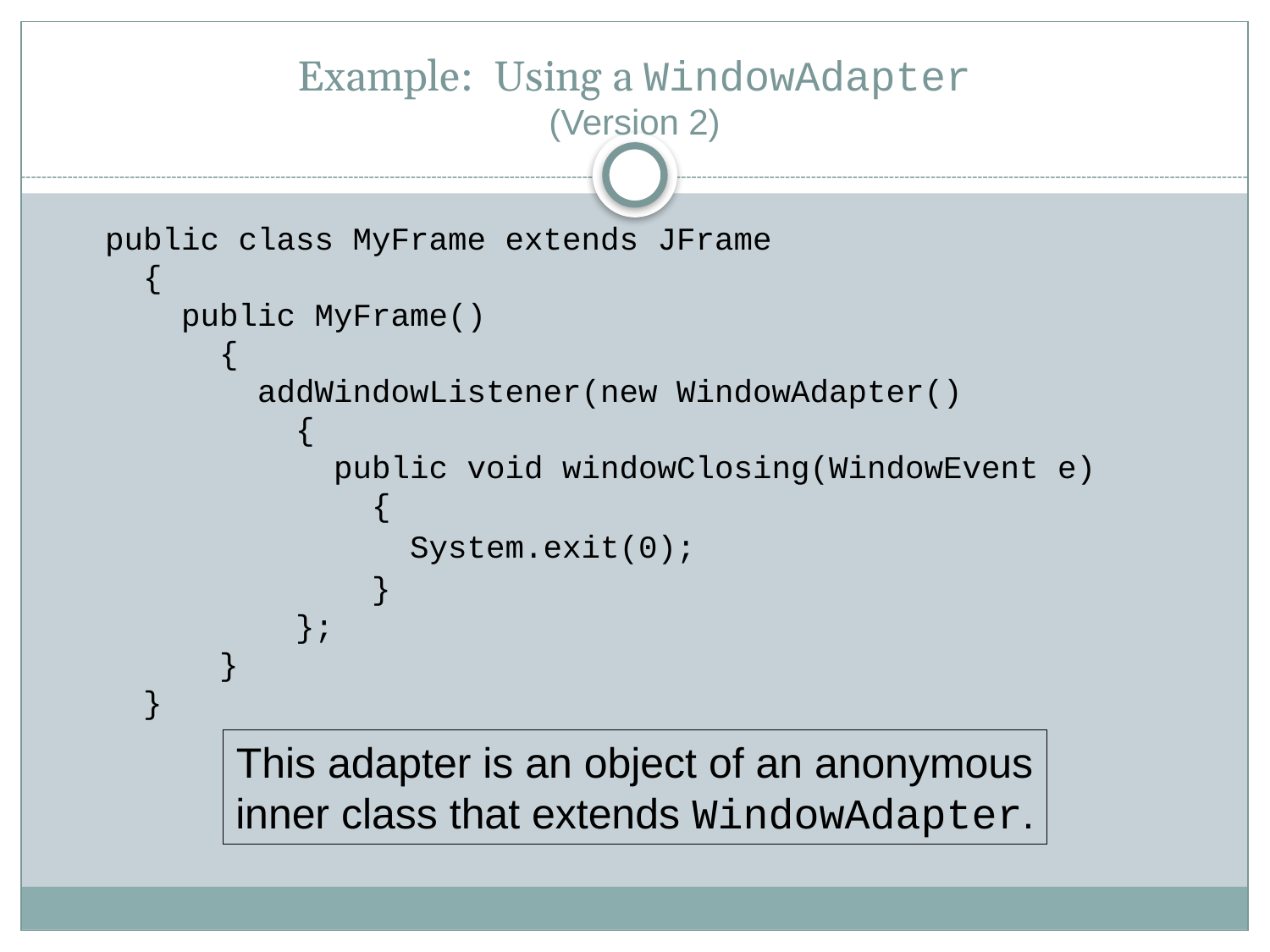

# Example:  Using a WindowAdapter (Version 2)
public class MyFrame extends JFrame
  {
    public MyFrame()
      {
        addWindowListener(new WindowAdapter()
          {
            public void windowClosing(WindowEvent e)
              {
                System.exit(0);
              }
          };
      }
  }
This adapter is an object of an anonymous
inner class that extends WindowAdapter.